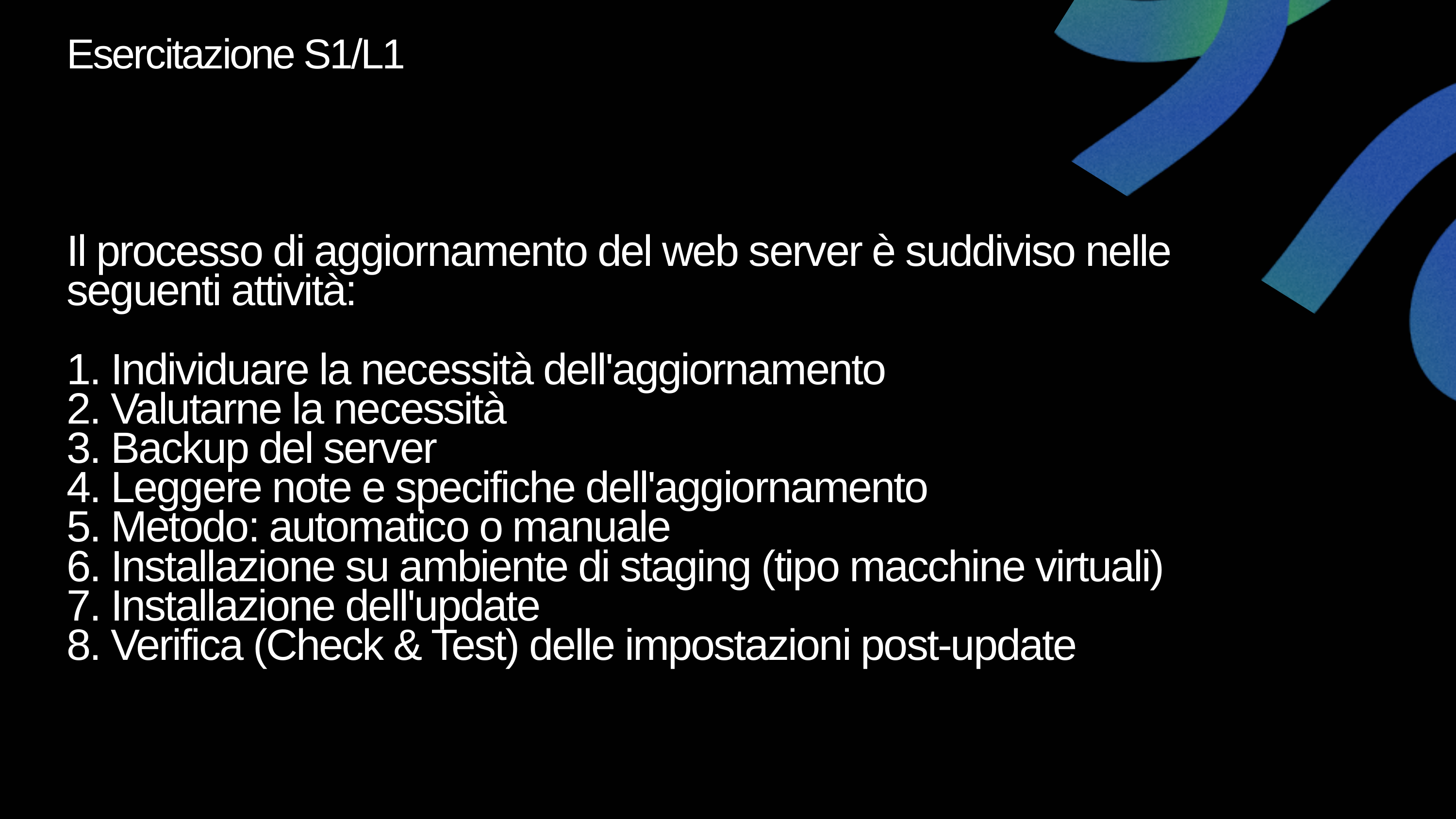

Esercitazione S1/L1
Il processo di aggiornamento del web server è suddiviso nelle seguenti attività:

1. Individuare la necessità dell'aggiornamento
2. Valutarne la necessità
3. Backup del server
4. Leggere note e specifiche dell'aggiornamento
5. Metodo: automatico o manuale
6. Installazione su ambiente di staging (tipo macchine virtuali)
7. Installazione dell'update
8. Verifica (Check & Test) delle impostazioni post-update